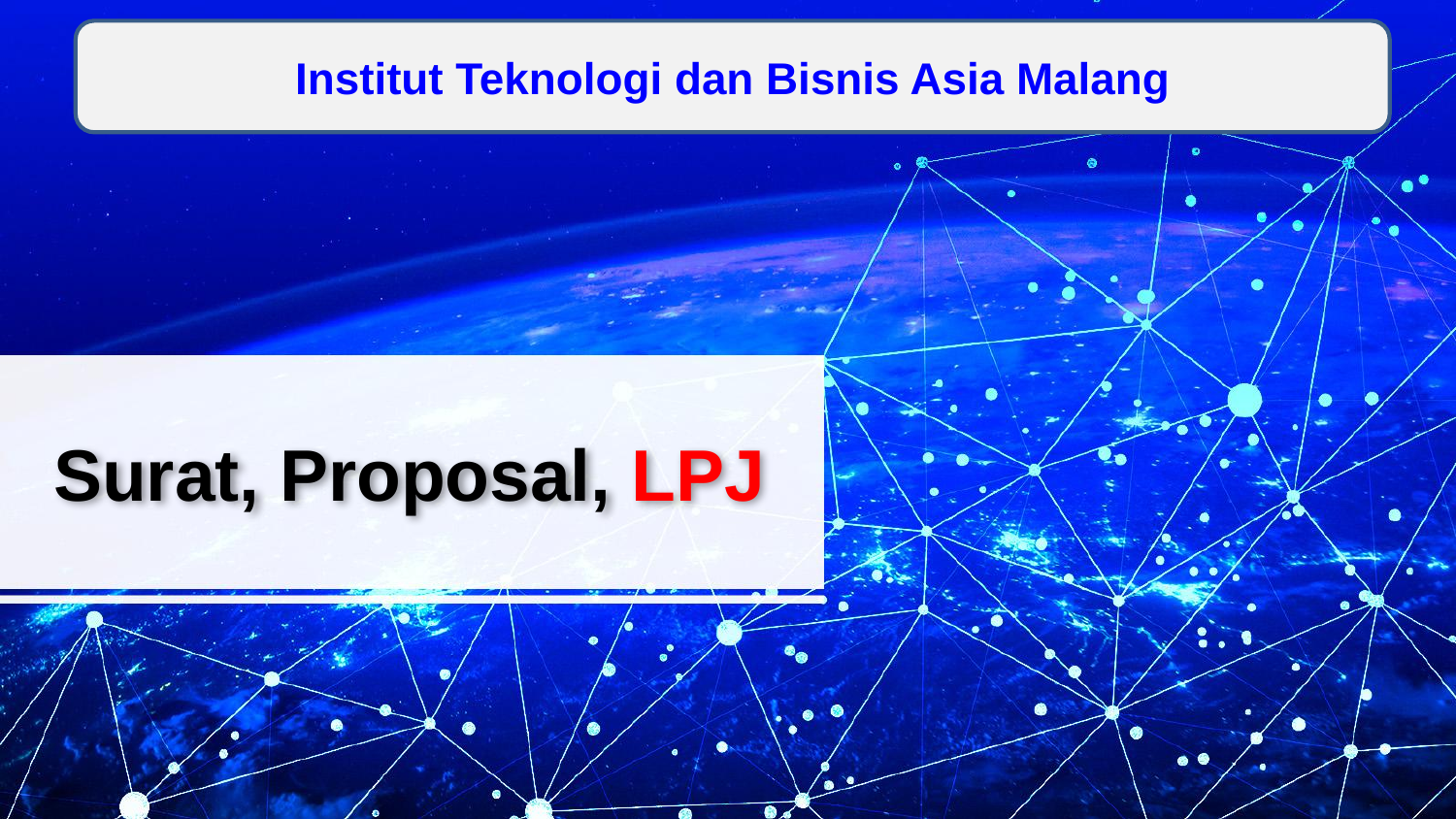

Institut Teknologi dan Bisnis Asia Malang
# Surat, Proposal, LPJ